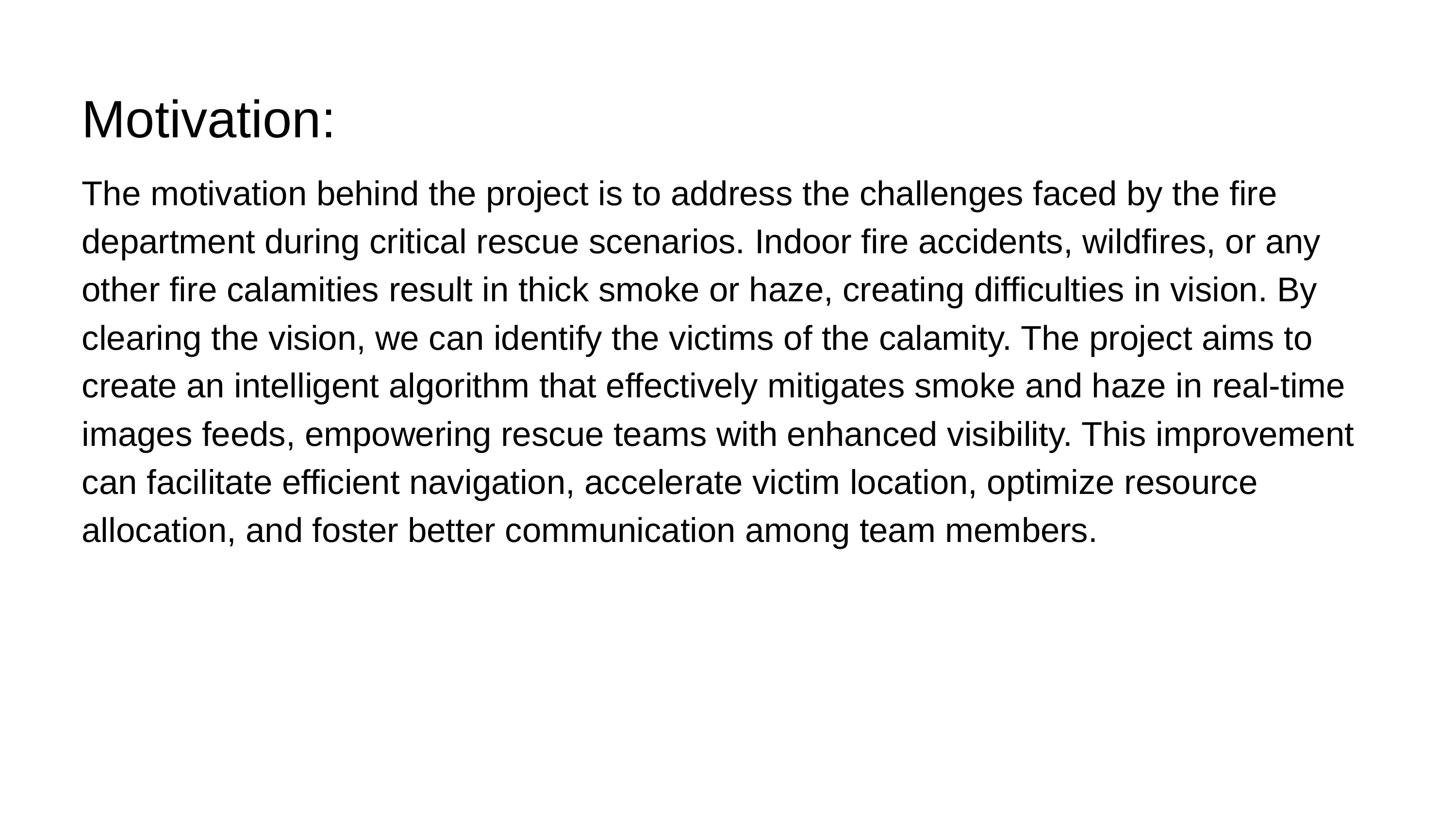

Motivation:
The motivation behind the project is to address the challenges faced by the fire department during critical rescue scenarios. Indoor fire accidents, wildfires, or any other fire calamities result in thick smoke or haze, creating difficulties in vision. By clearing the vision, we can identify the victims of the calamity. The project aims to create an intelligent algorithm that effectively mitigates smoke and haze in real-time images feeds, empowering rescue teams with enhanced visibility. This improvement can facilitate efficient navigation, accelerate victim location, optimize resource allocation, and foster better communication among team members.